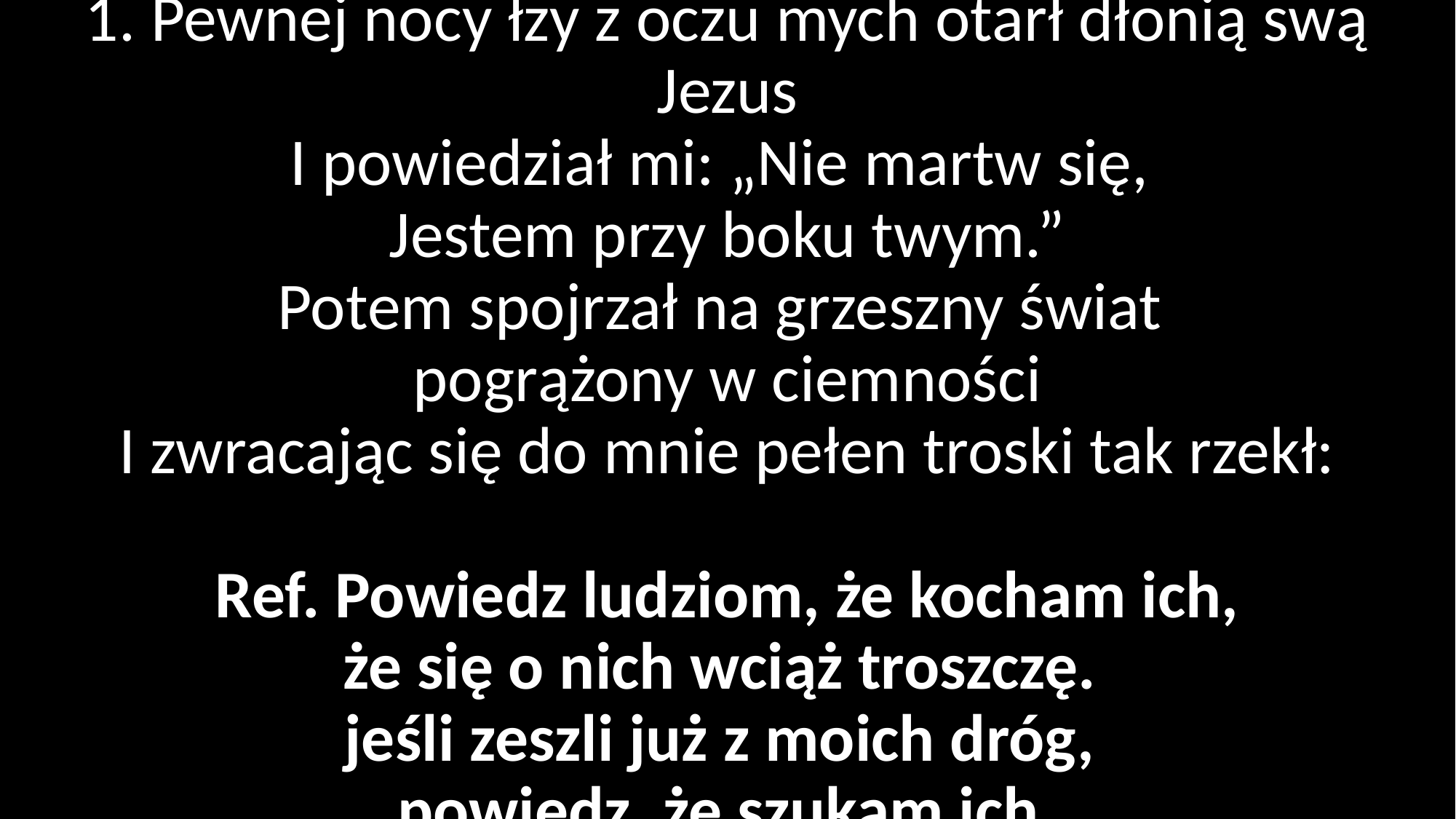

# 1. Pewnej nocy łzy z oczu mych otarł dłonią swą Jezus I powiedział mi: „Nie martw się, Jestem przy boku twym.” Potem spojrzał na grzeszny świat pogrążony w ciemności I zwracając się do mnie pełen troski tak rzekł: Ref. Powiedz ludziom, że kocham ich, że się o nich wciąż troszczę. jeśli zeszli już z moich dróg, powiedz, że szukam ich.